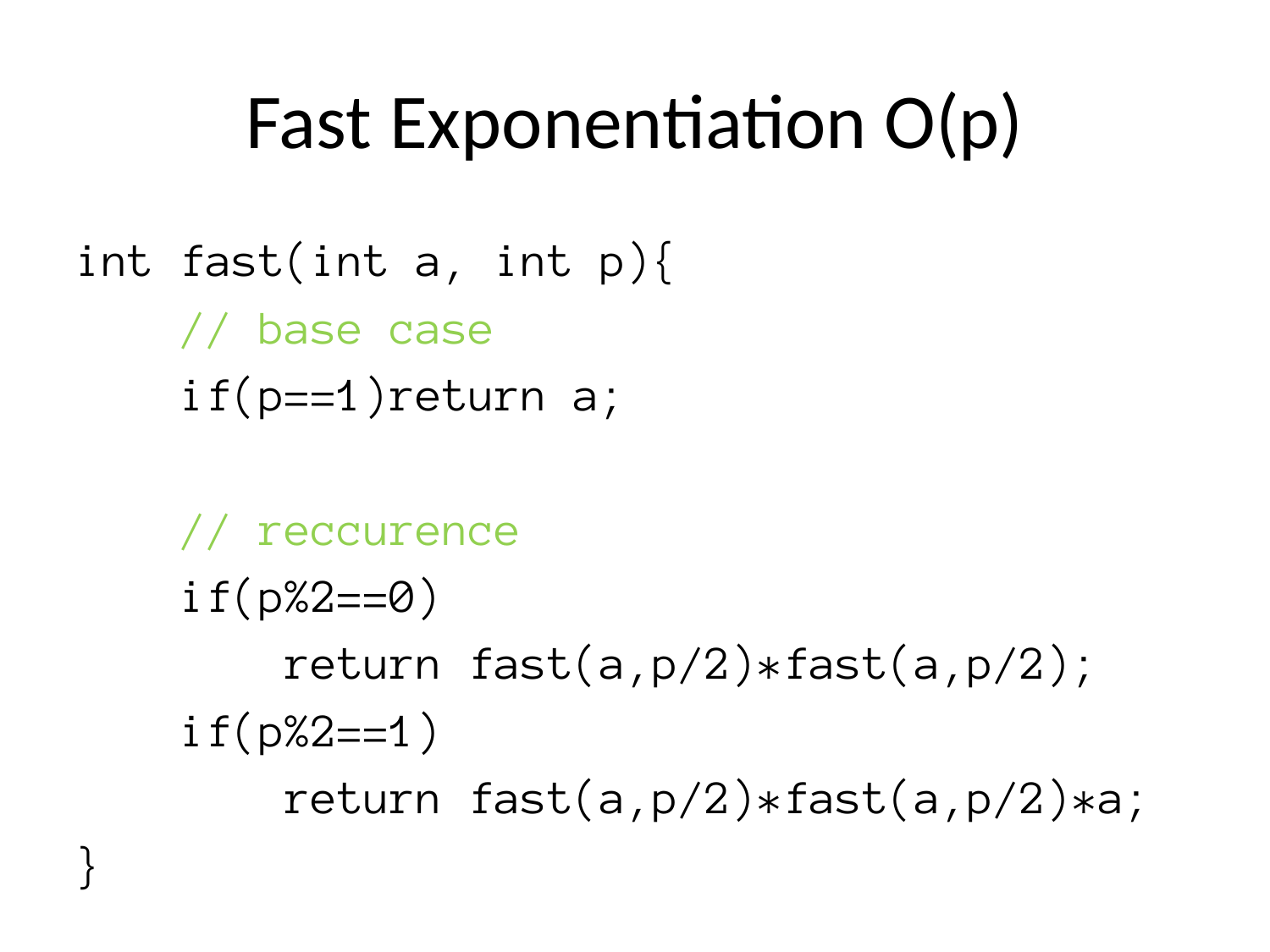

# Fast Exponentiation O(p)
int fast(int a, int p){
    // base case
    if(p==1)return a;

    // reccurence
    if(p%2==0)
        return fast(a,p/2)*fast(a,p/2);
    if(p%2==1)
        return fast(a,p/2)*fast(a,p/2)*a;
}